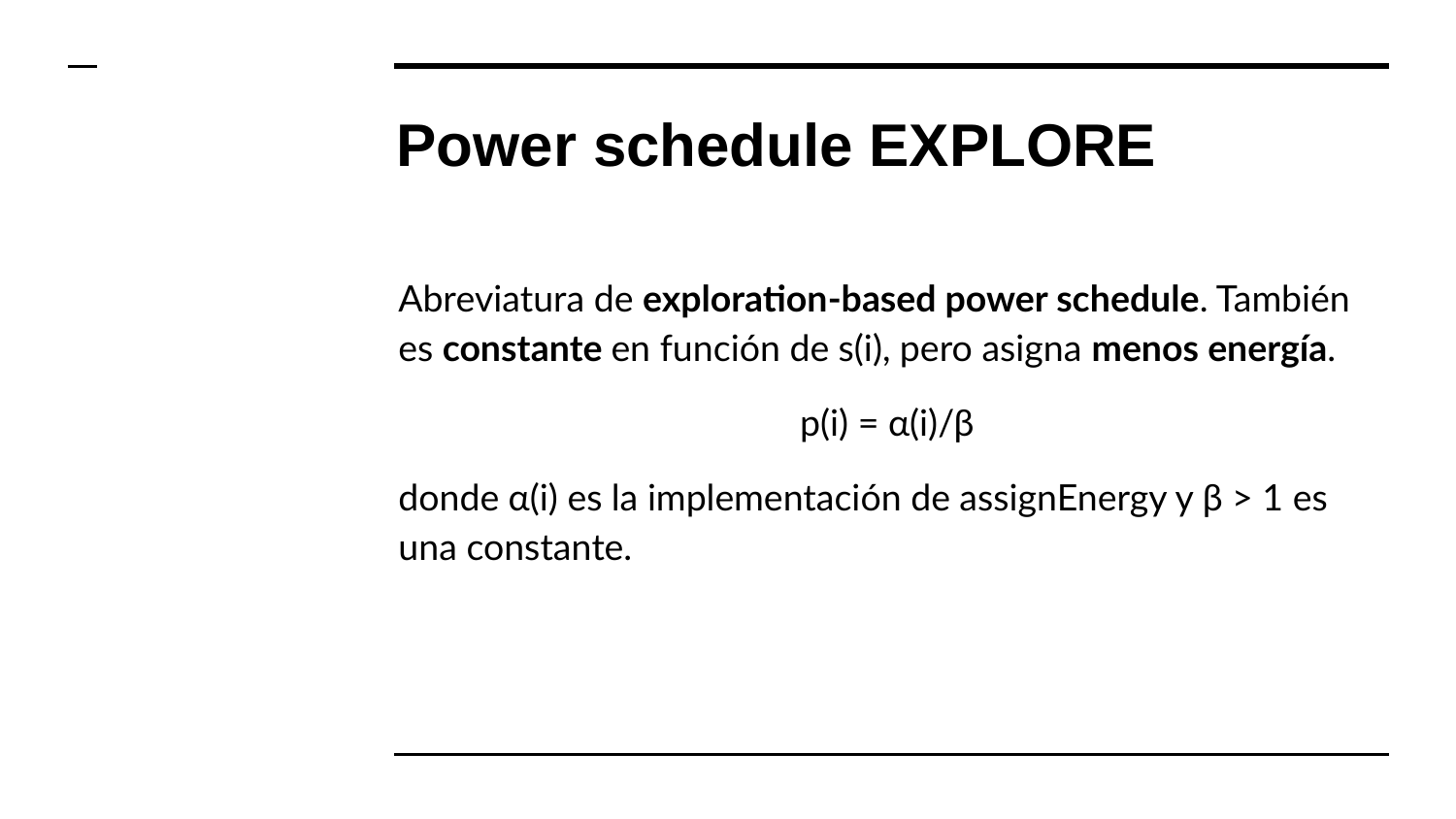

# Power schedule EXPLORE
Abreviatura de exploration-based power schedule. También es constante en función de s(i), pero asigna menos energía.
p(i) = α(i)/β
donde α(i) es la implementación de assignEnergy y β > 1 es una constante.